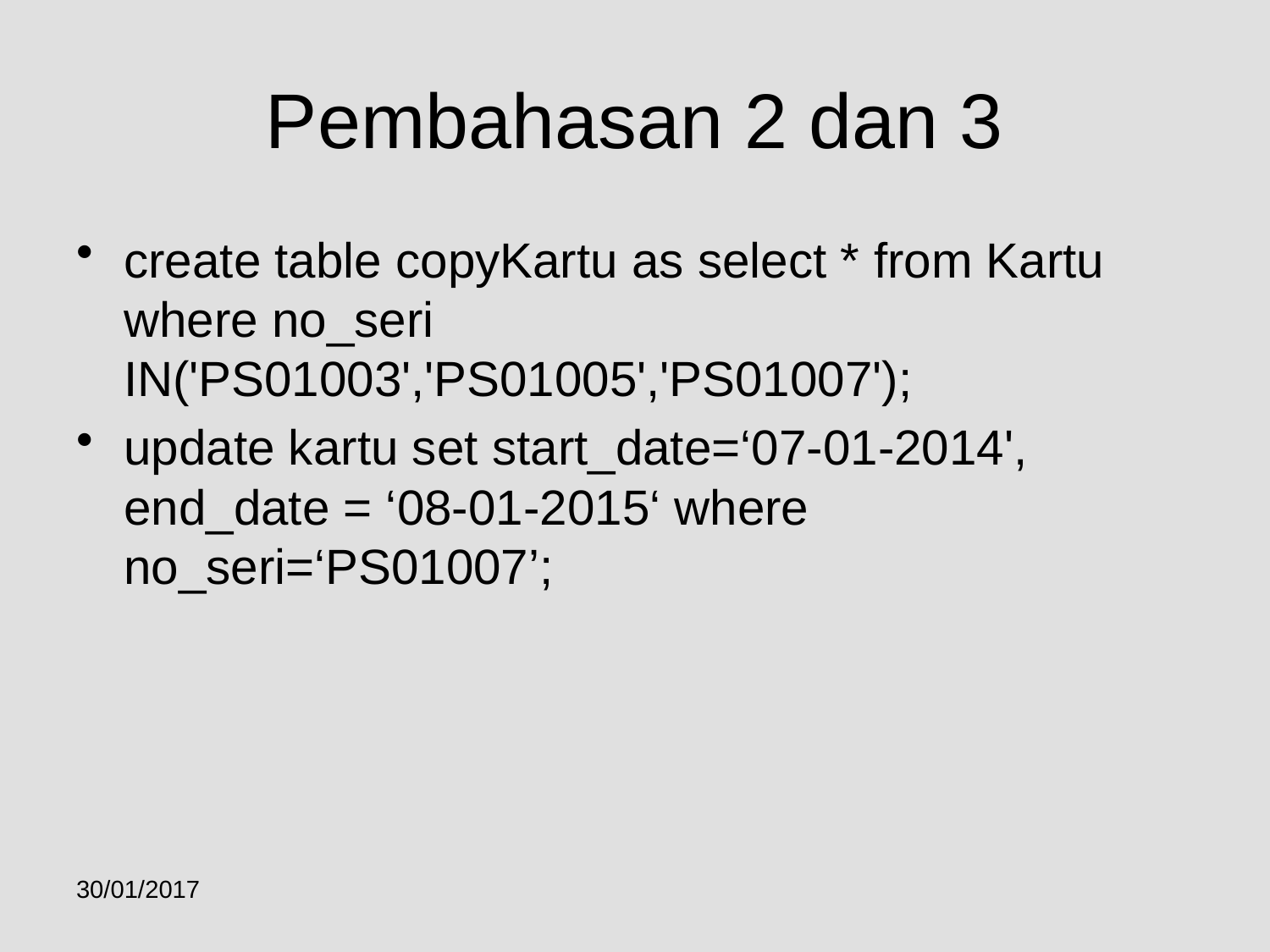

# Pembahasan 2 dan 3
create table copyKartu as select * from Kartu where no_seri IN('PS01003','PS01005','PS01007');
update kartu set start_date=‘07-01-2014', end_date = ‘08-01-2015‘ where no_seri=‘PS01007’;

30/01/2017